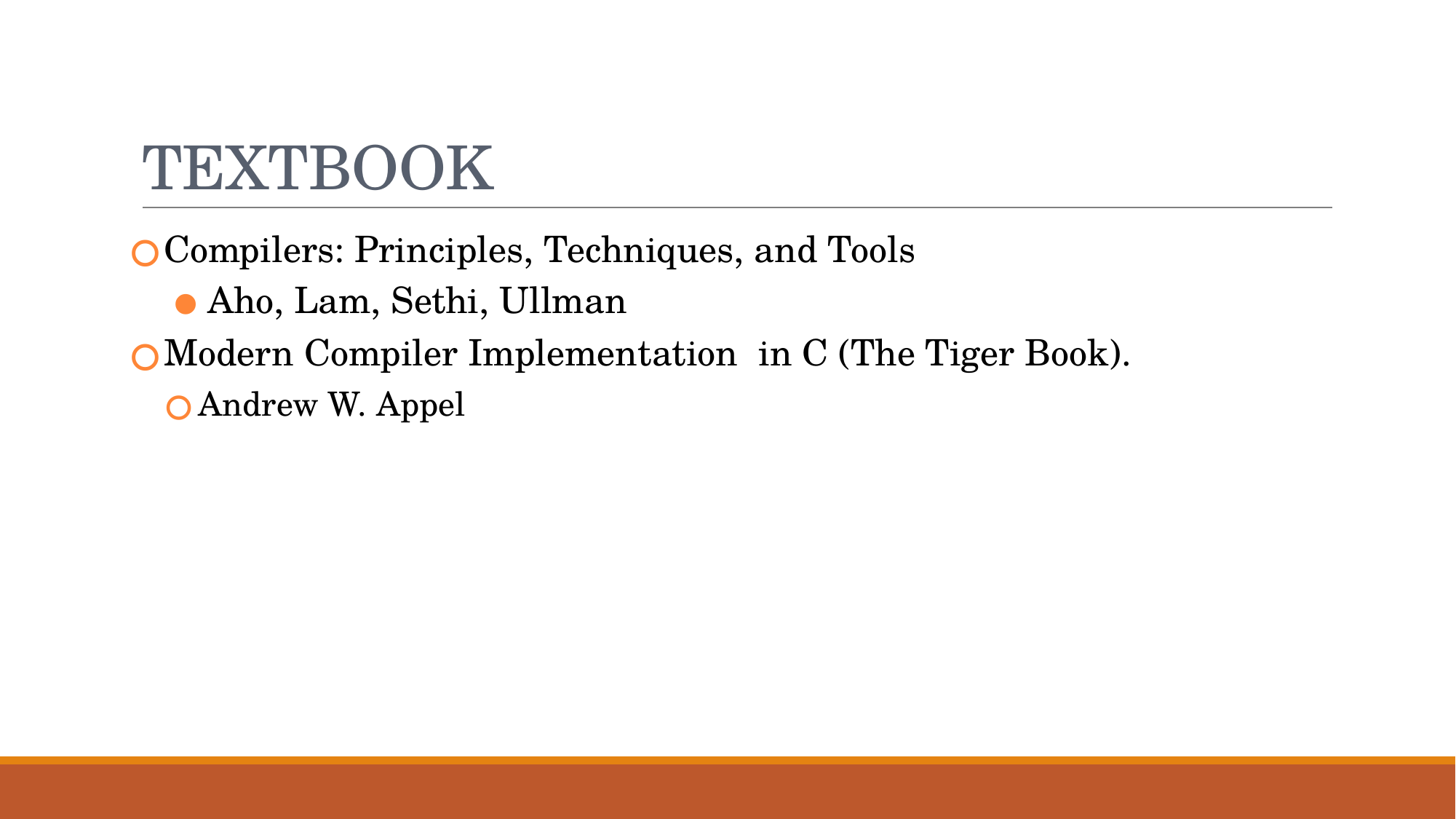

# Textbook
Compilers: Principles, Techniques, and Tools
Aho, Lam, Sethi, Ullman
Modern Compiler Implementation  in C (The Tiger Book).
Andrew W. Appel